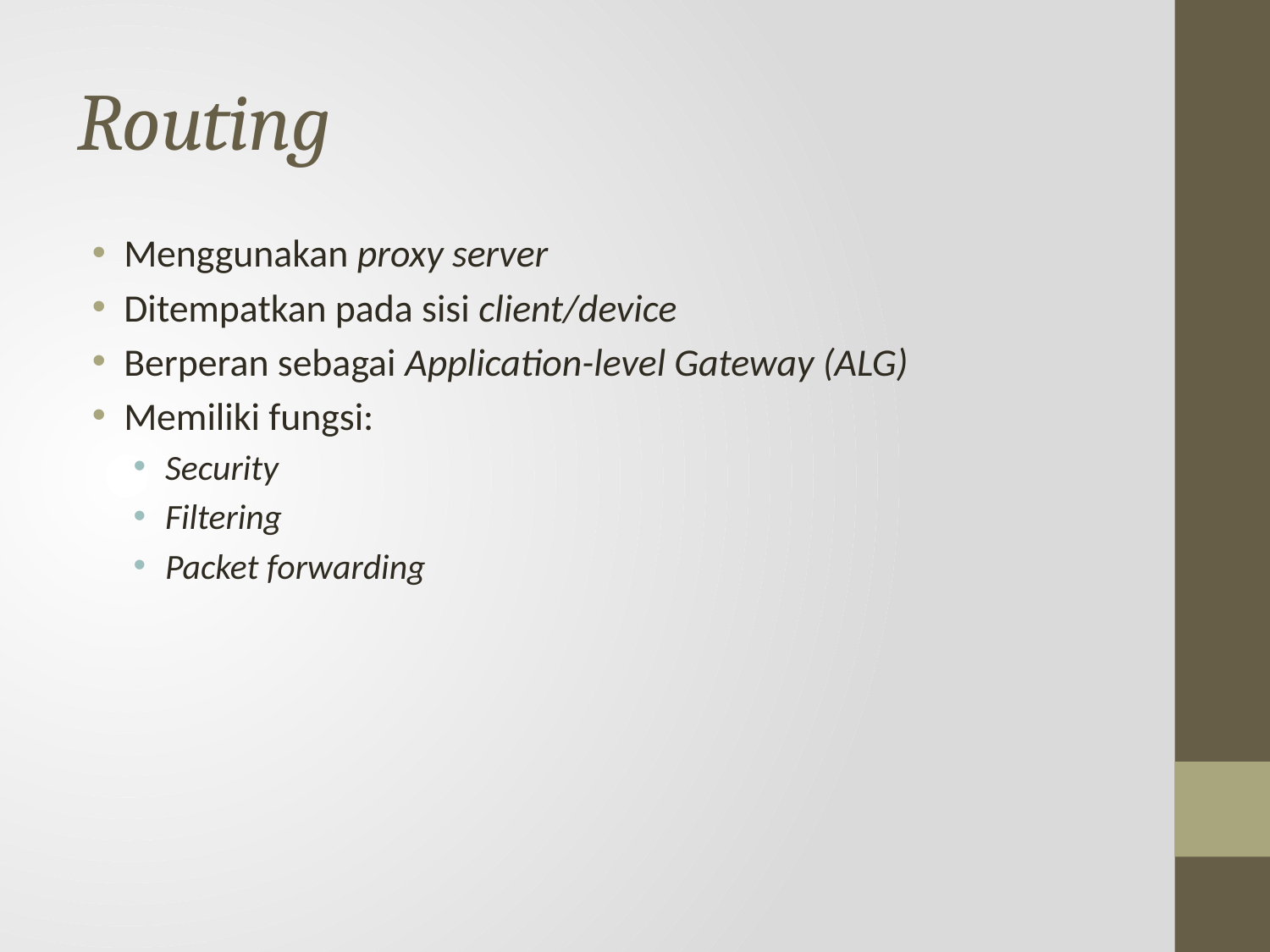

# Routing
Menggunakan proxy server
Ditempatkan pada sisi client/device
Berperan sebagai Application-level Gateway (ALG)
Memiliki fungsi:
Security
Filtering
Packet forwarding